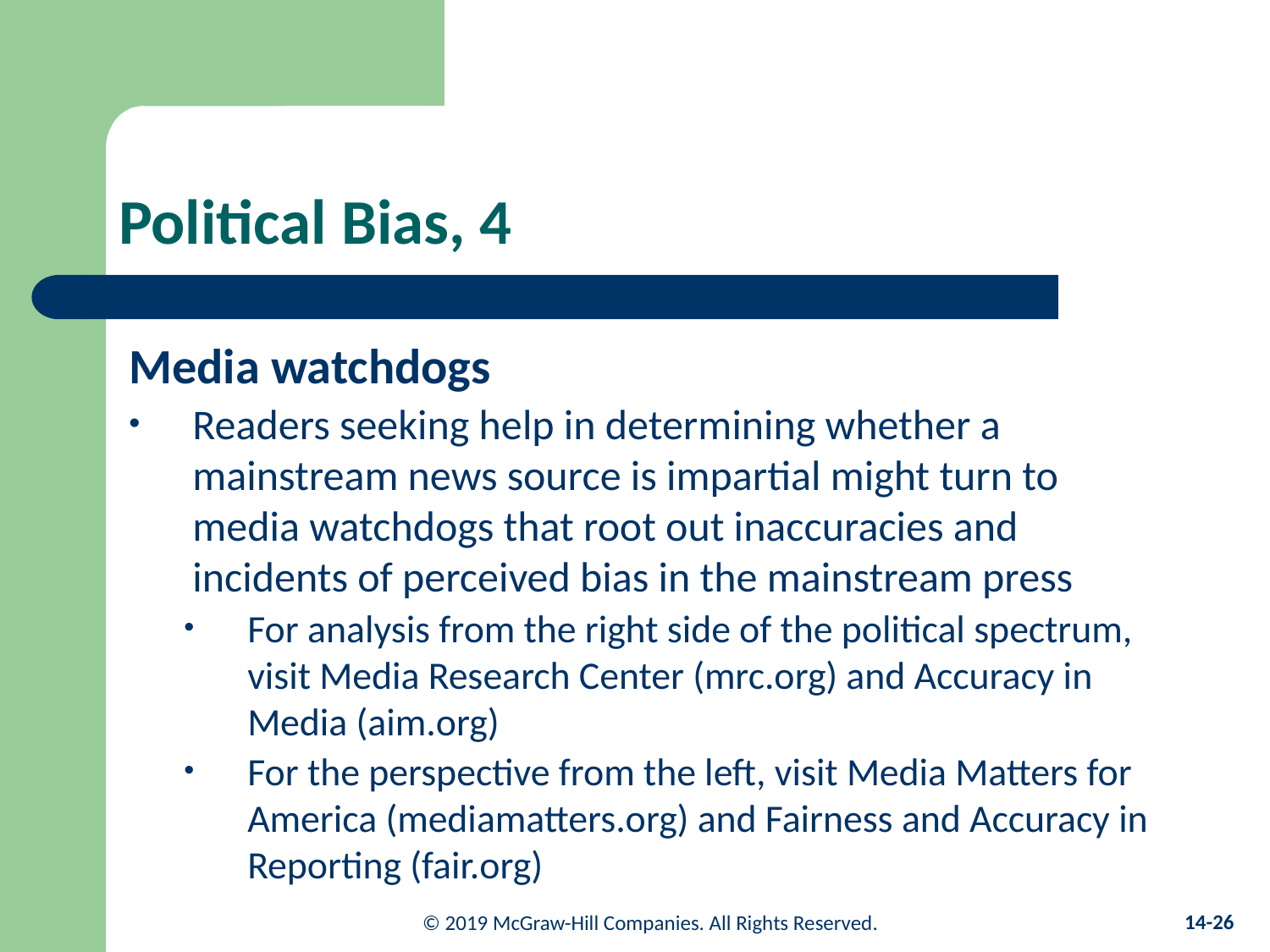

# Political Bias, 4
Media watchdogs
Readers seeking help in determining whether a mainstream news source is impartial might turn to media watchdogs that root out inaccuracies and incidents of perceived bias in the mainstream press
For analysis from the right side of the political spectrum, visit Media Research Center (mrc.org) and Accuracy in Media (aim.org)
For the perspective from the left, visit Media Matters for America (mediamatters.org) and Fairness and Accuracy in Reporting (fair.org)